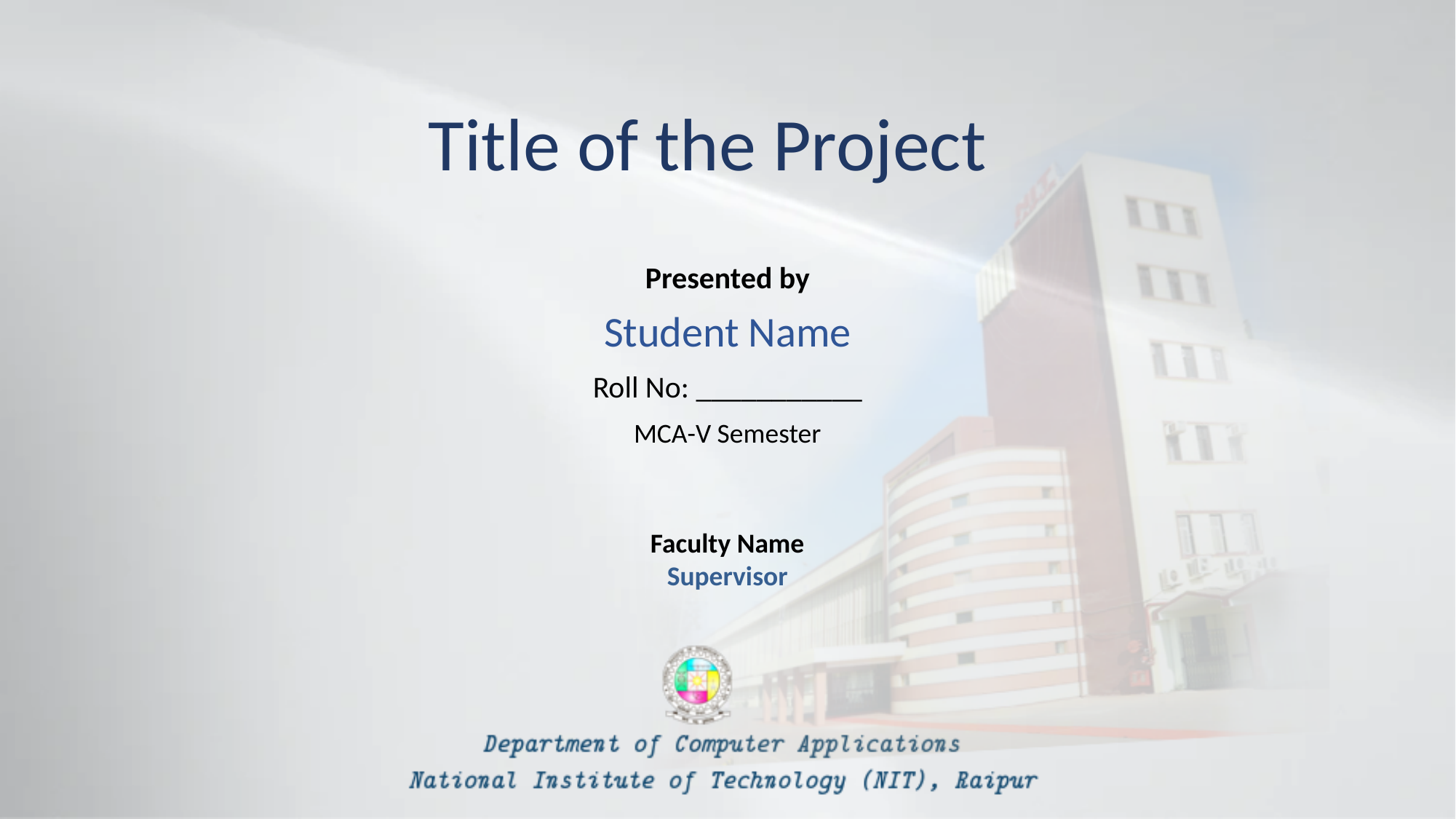

# Title of the Project
Presented by
Student Name
Roll No: ___________
MCA-V Semester
Faculty Name
Supervisor